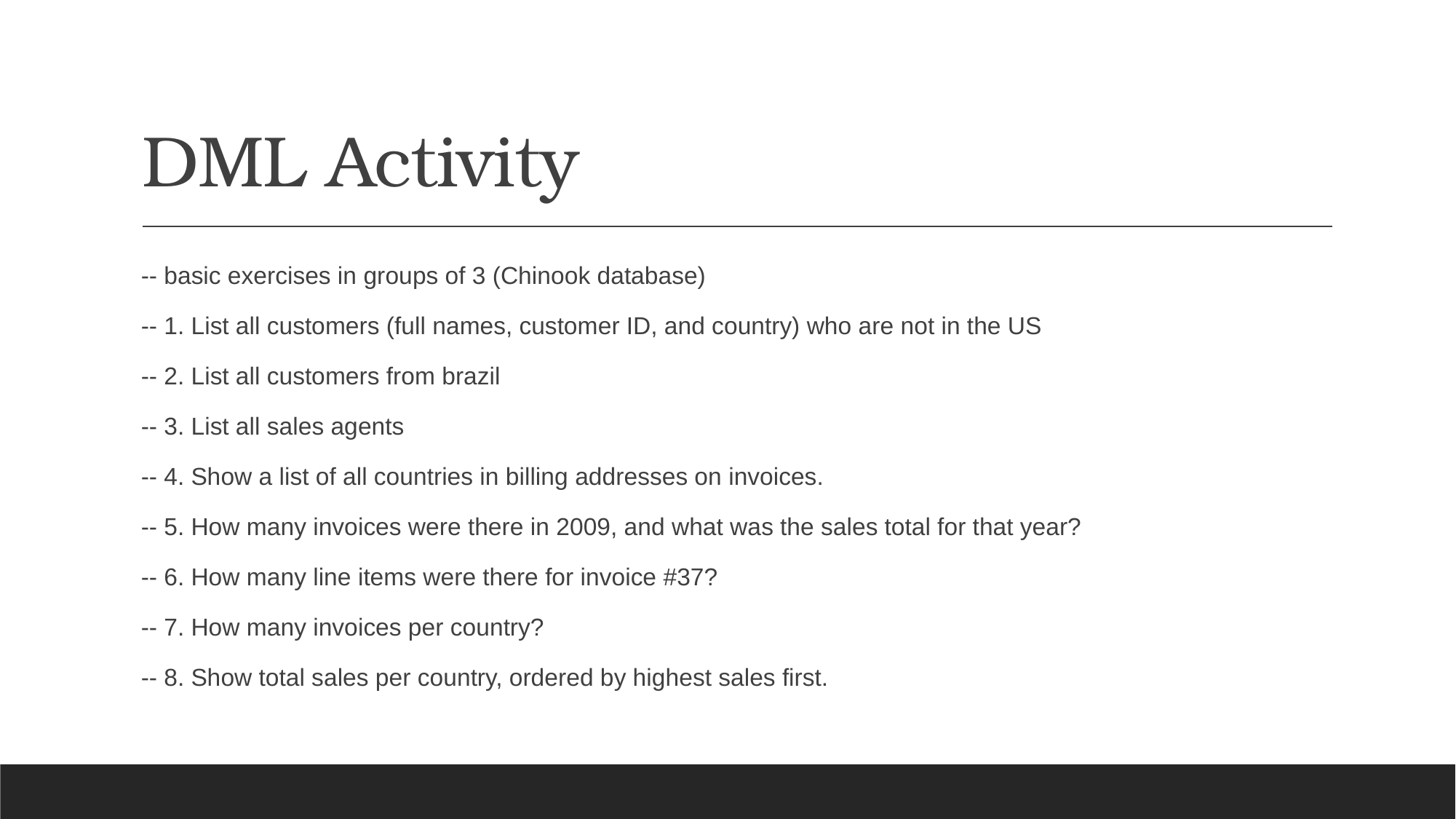

# DML Activity
-- basic exercises in groups of 3 (Chinook database)
-- 1. List all customers (full names, customer ID, and country) who are not in the US
-- 2. List all customers from brazil
-- 3. List all sales agents
-- 4. Show a list of all countries in billing addresses on invoices.
-- 5. How many invoices were there in 2009, and what was the sales total for that year?
-- 6. How many line items were there for invoice #37?
-- 7. How many invoices per country?
-- 8. Show total sales per country, ordered by highest sales first.